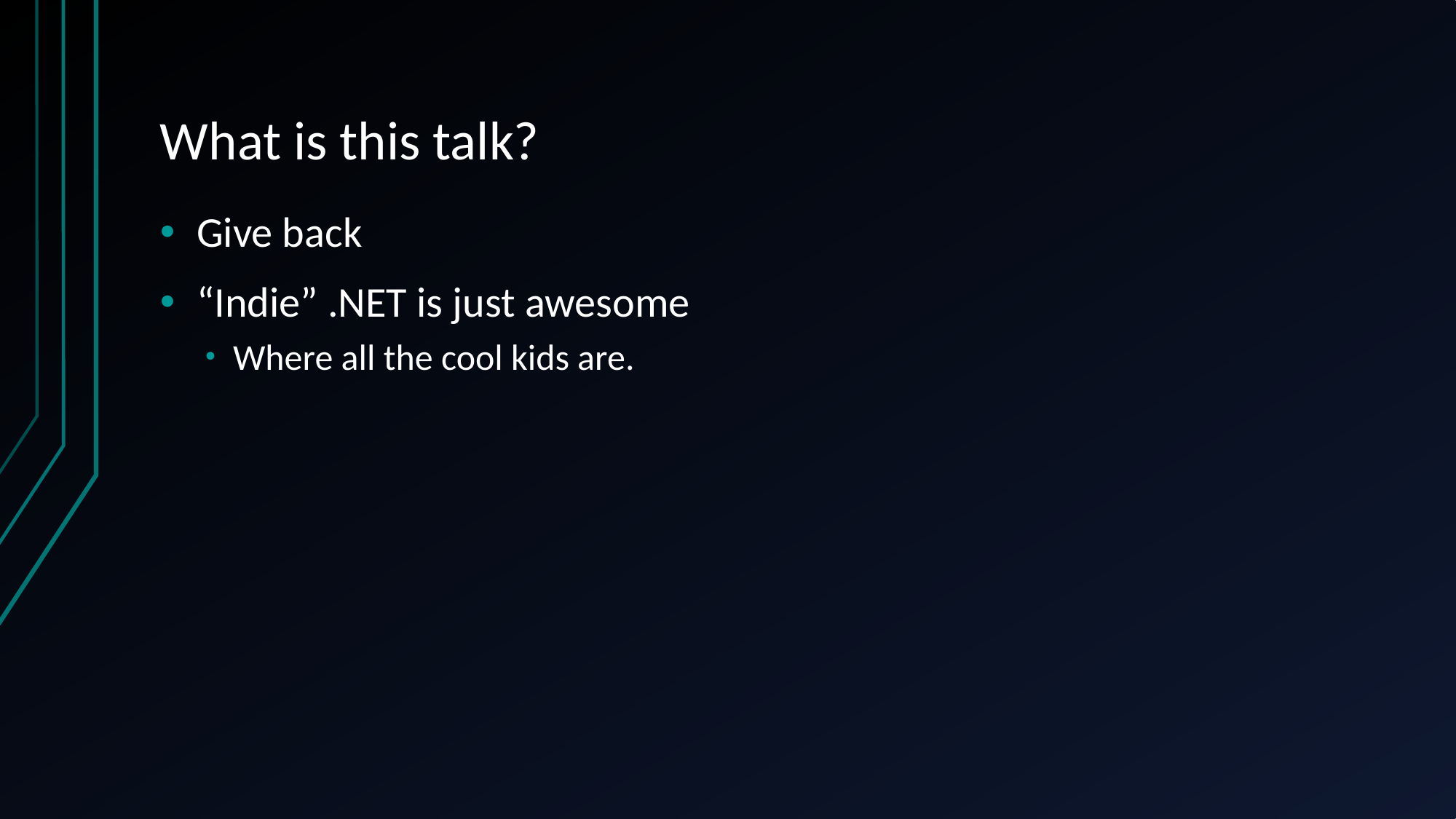

# What is this talk?
Give back
“Indie” .NET is just awesome
Where all the cool kids are.